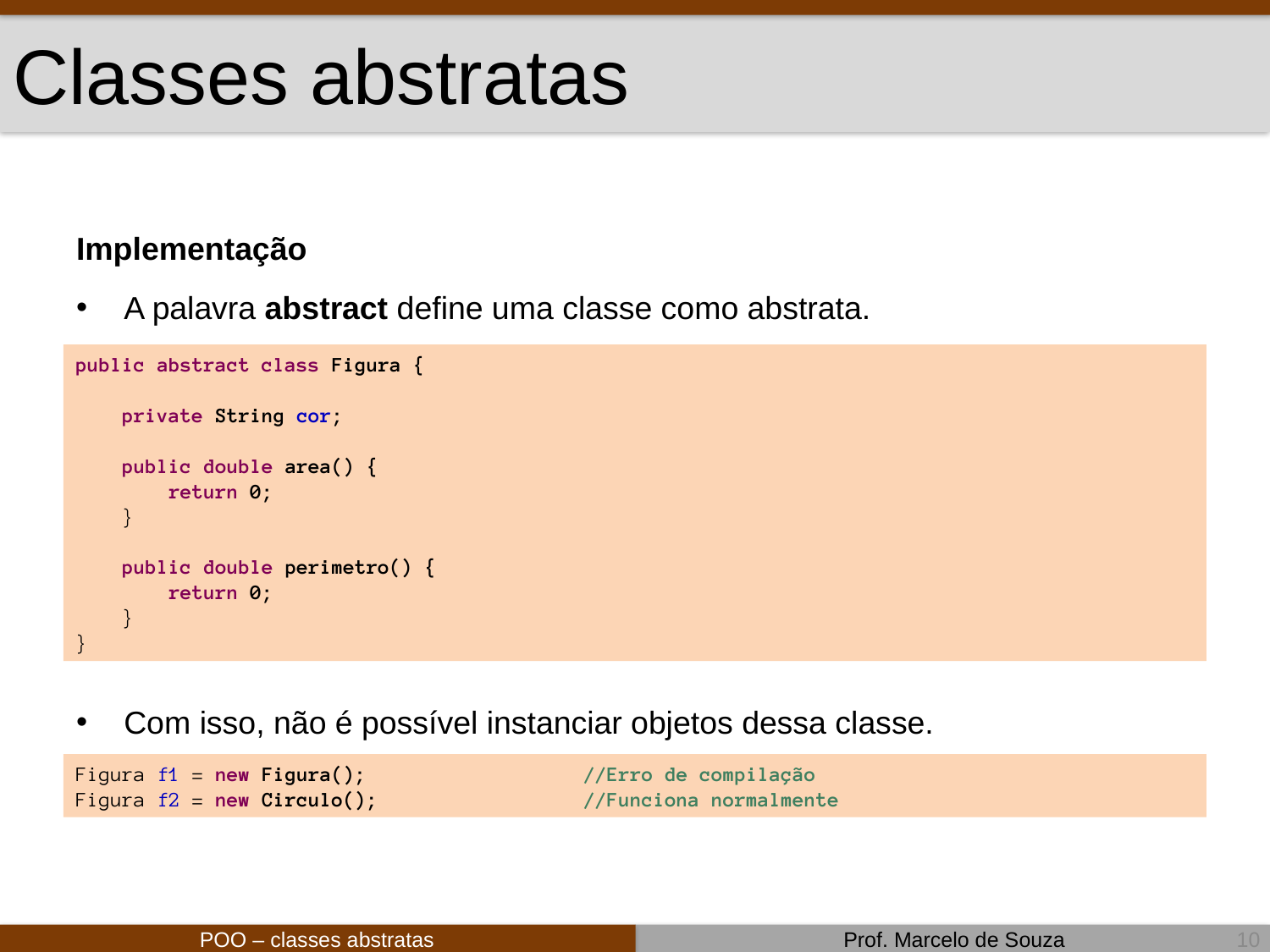

# Classes abstratas
Implementação
A palavra abstract define uma classe como abstrata.

Com isso, não é possível instanciar objetos dessa classe.
public abstract class Figura {

    private String cor;

    public double area() {
        return 0;
    }

    public double perimetro() {
        return 0;
    }
}
Figura f1 = new Figura(); 		//Erro de compilação
Figura f2 = new Circulo();		//Funciona normalmente
10